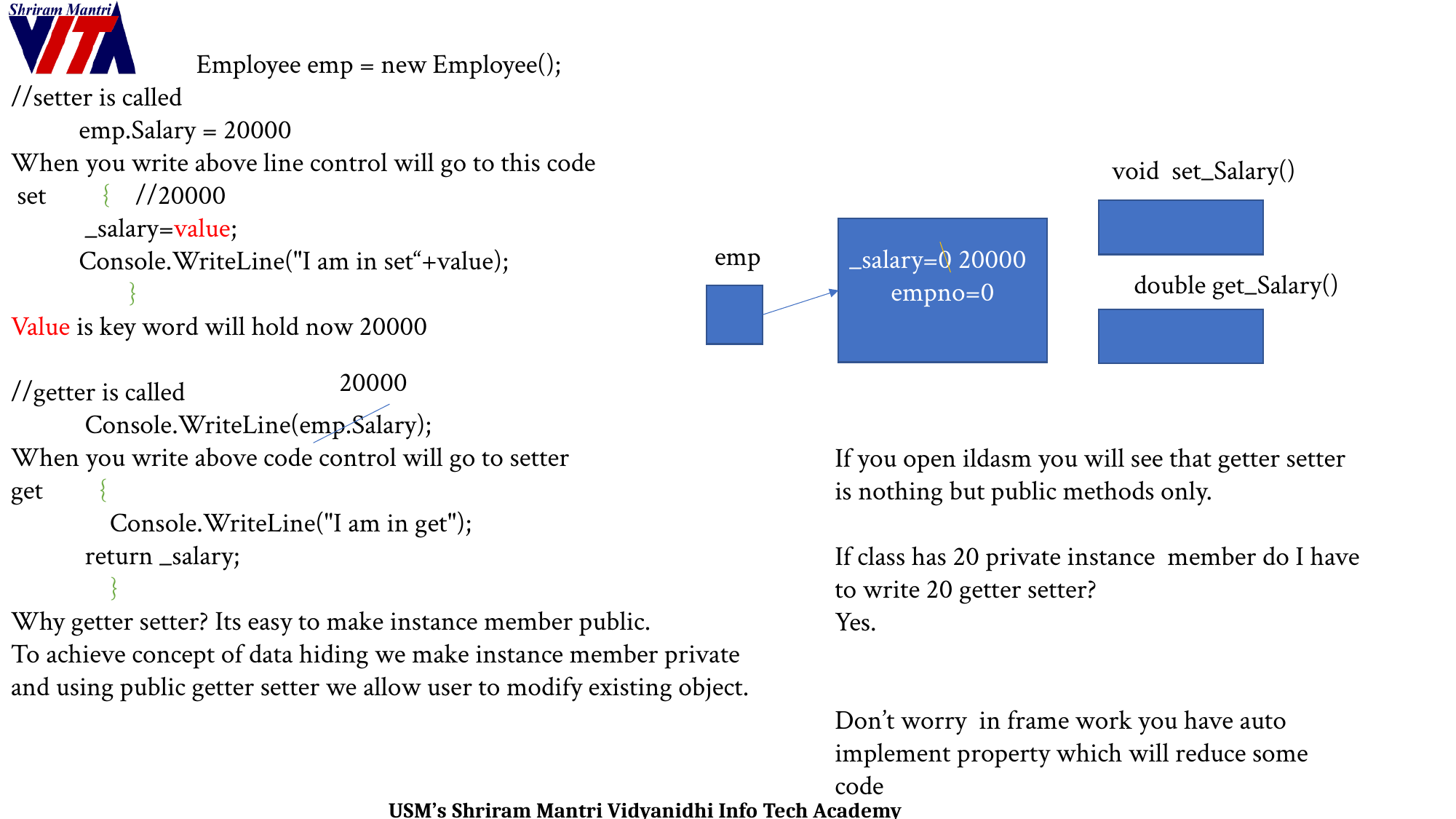

Employee emp = new Employee();
//setter is called
           emp.Salary = 20000
When you write above line control will go to this code
 set         {    //20000
            _salary=value;
           Console.WriteLine("I am in set“+value);
                   }
Value is key word will hold now 20000

//getter is called
            Console.WriteLine(emp.Salary);
When you write above code control will go to setter
get         {
                Console.WriteLine("I am in get");
            return _salary;
                }
Why getter setter? Its easy to make instance member public.
To achieve concept of data hiding we make instance member private and using public getter setter we allow user to modify existing object.

void  set_Salary()

_salary=0 20000
empno=0

emp
 double get_Salary()

20000
If you open ildasm you will see that getter setter is nothing but public methods only.

If class has 20 private instance  member do I have to write 20 getter setter?
Yes.

Don’t worry  in frame work you have auto implement property which will reduce some code